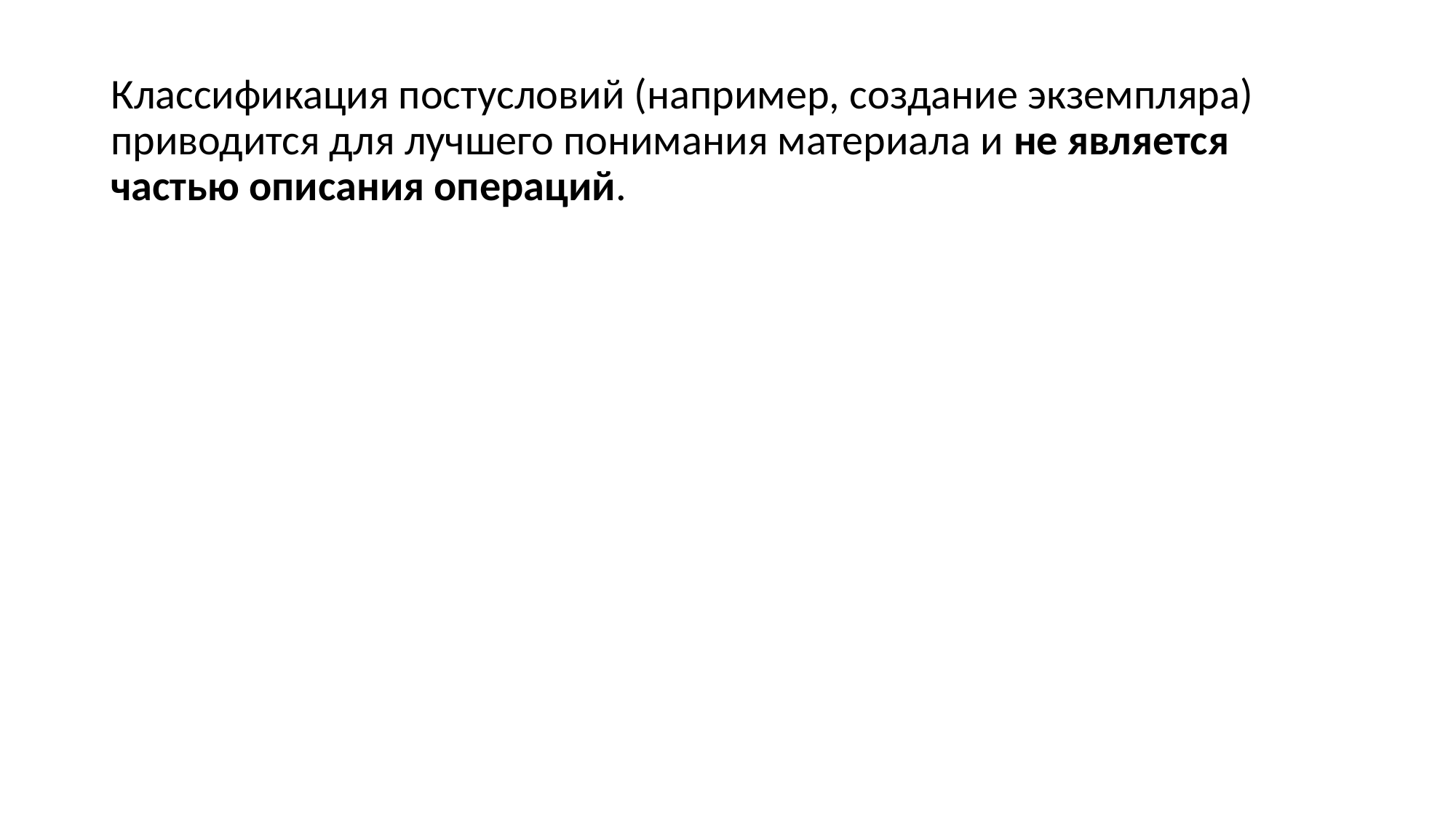

Классификация постусловий (например, создание экземпляра) приводится для лучшего понимания материала и не является частью описания операций.